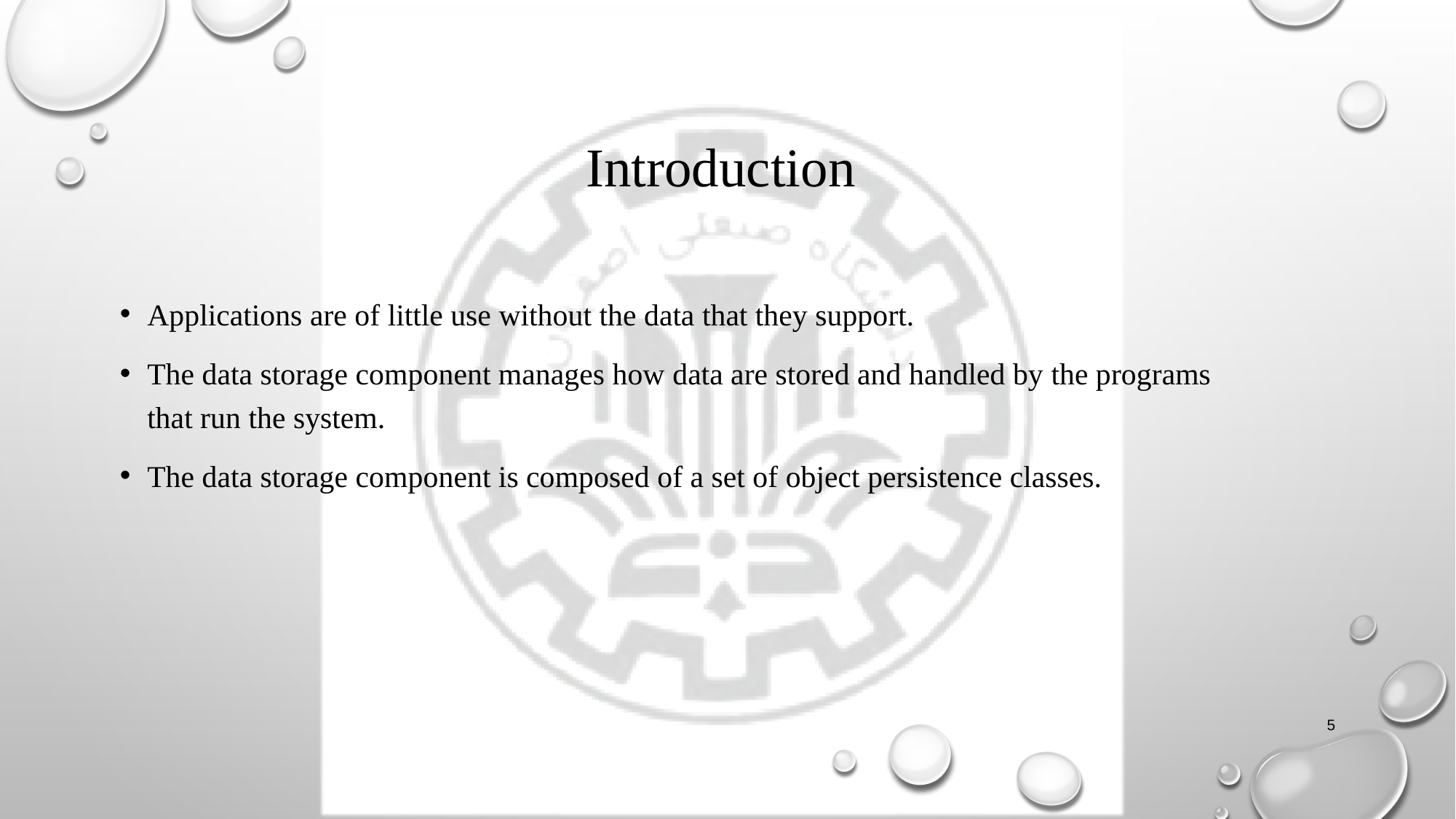

# Introduction
Applications are of little use without the data that they support.
The data storage component manages how data are stored and handled by the programs
that run the system.
The data storage component is composed of a set of object persistence classes.
5